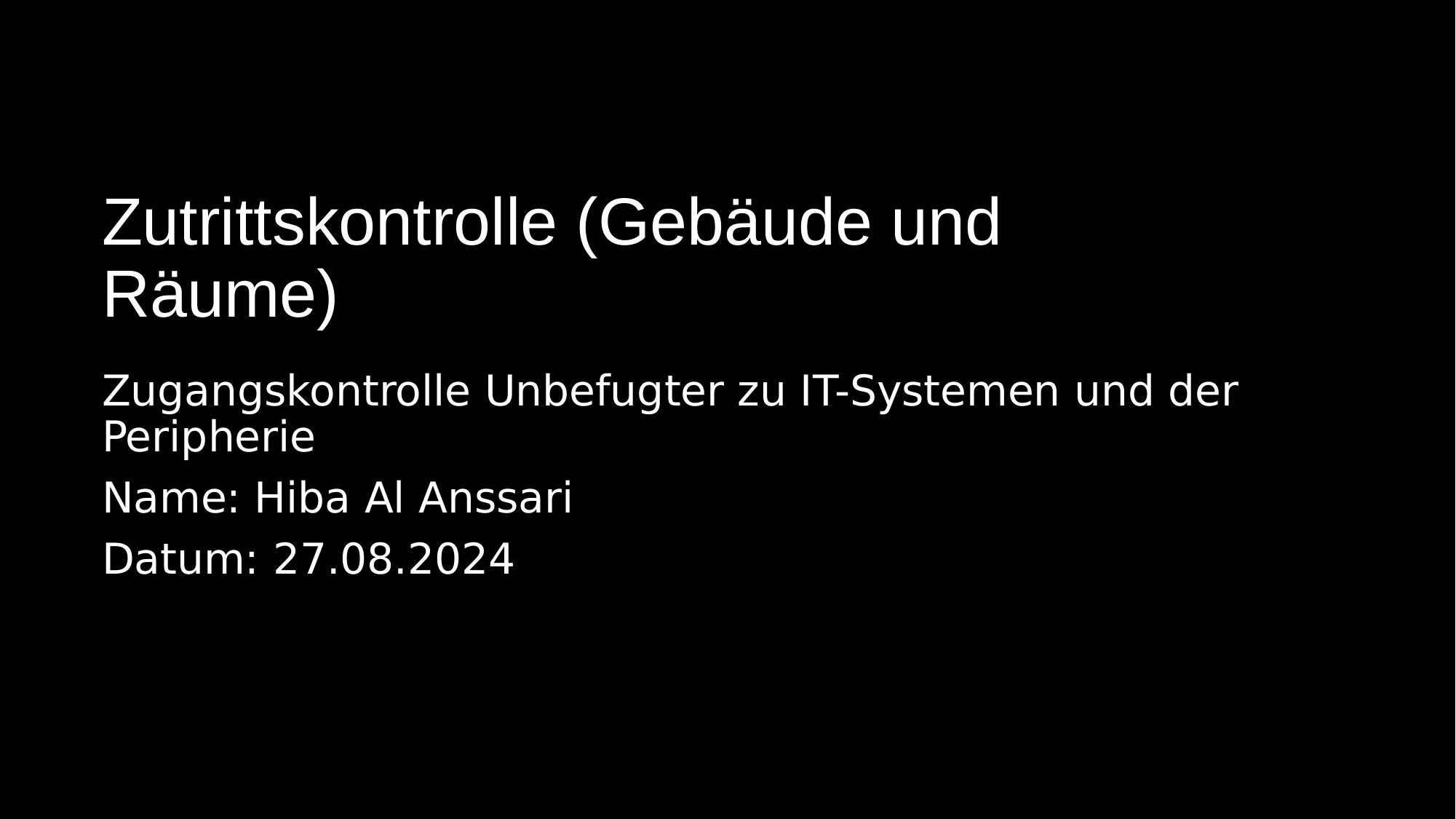

# Zutrittskontrolle (Gebäude und Räume)
Zugangskontrolle Unbefugter zu IT-Systemen und der Peripherie
Name: Hiba Al Anssari
Datum: 27.08.2024